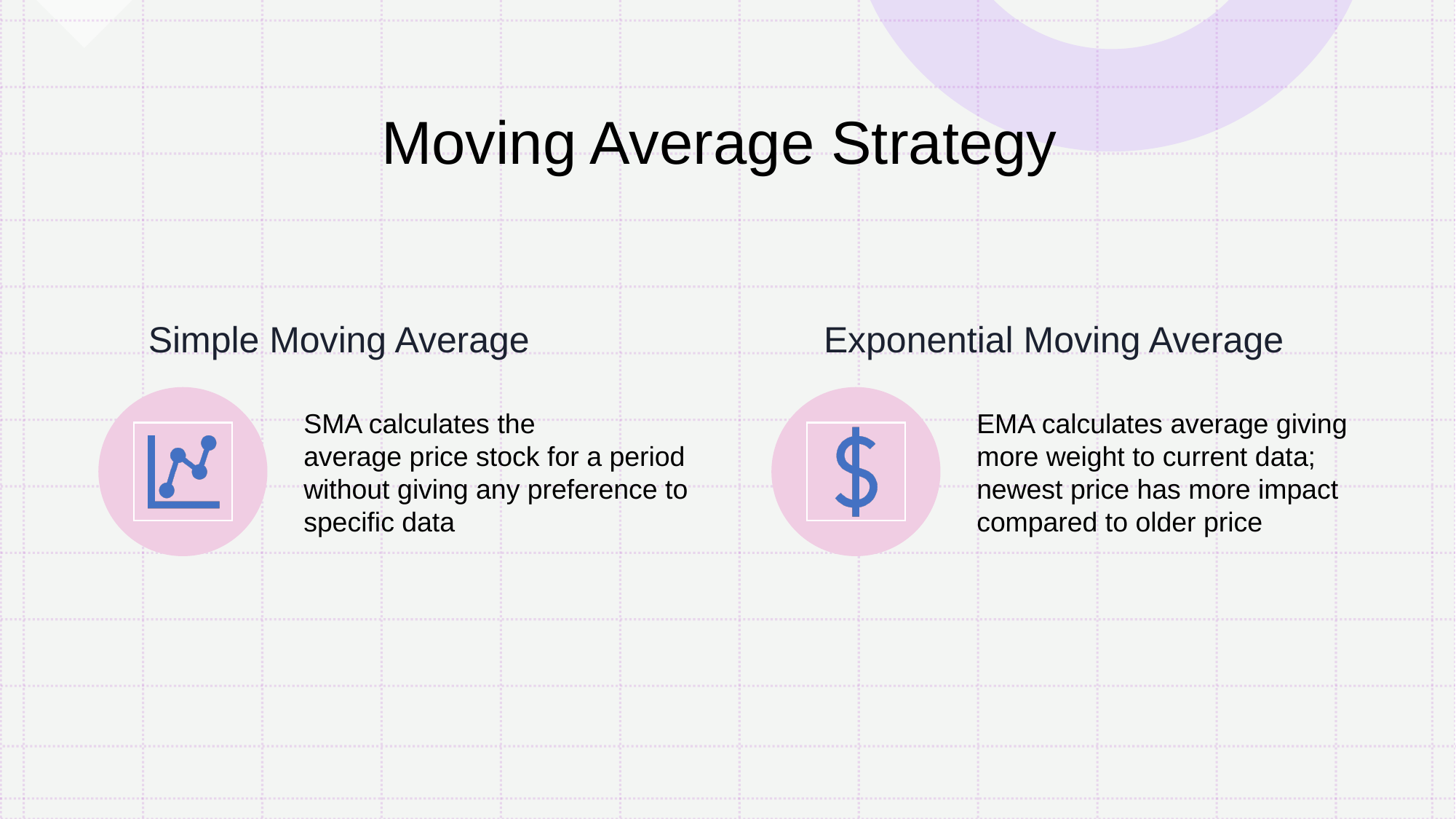

Moving Average Strategy
SMA calculates the average price stock for a period without giving any preference to specific data​
EMA calculates average giving more weight to current data; newest price has more impact compared to older price ​
Simple Moving Average                             Exponential Moving Average​